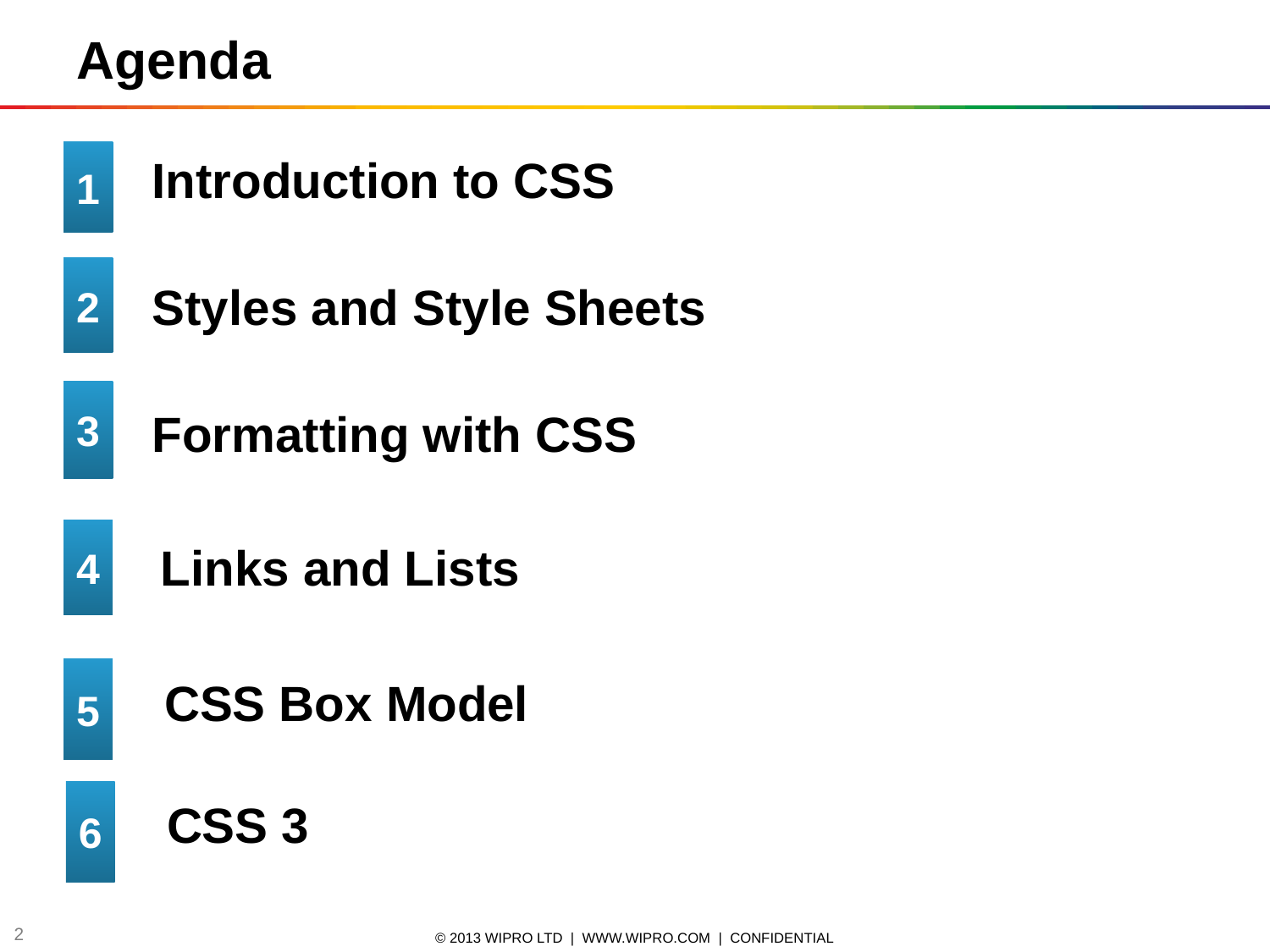

# Agеnda
1
Introduction to CSS

2
Styles and Style Sheets

3
Formatting with CSS

4
Links and Lists

5
CSS Box Model

6
CSS 3